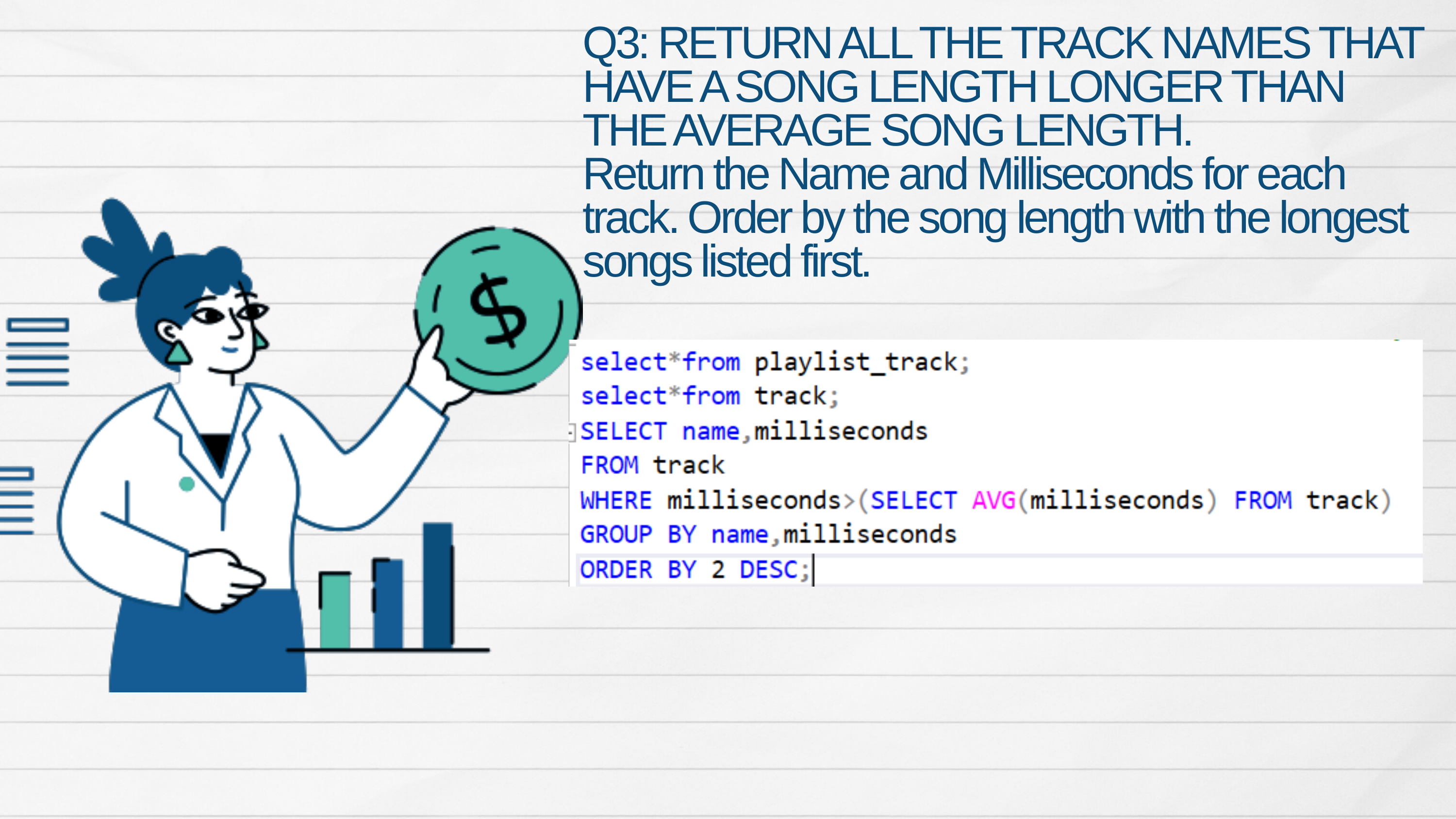

Q3: RETURN ALL THE TRACK NAMES THAT HAVE A SONG LENGTH LONGER THAN THE AVERAGE SONG LENGTH.
Return the Name and Milliseconds for each track. Order by the song length with the longest songs listed first.